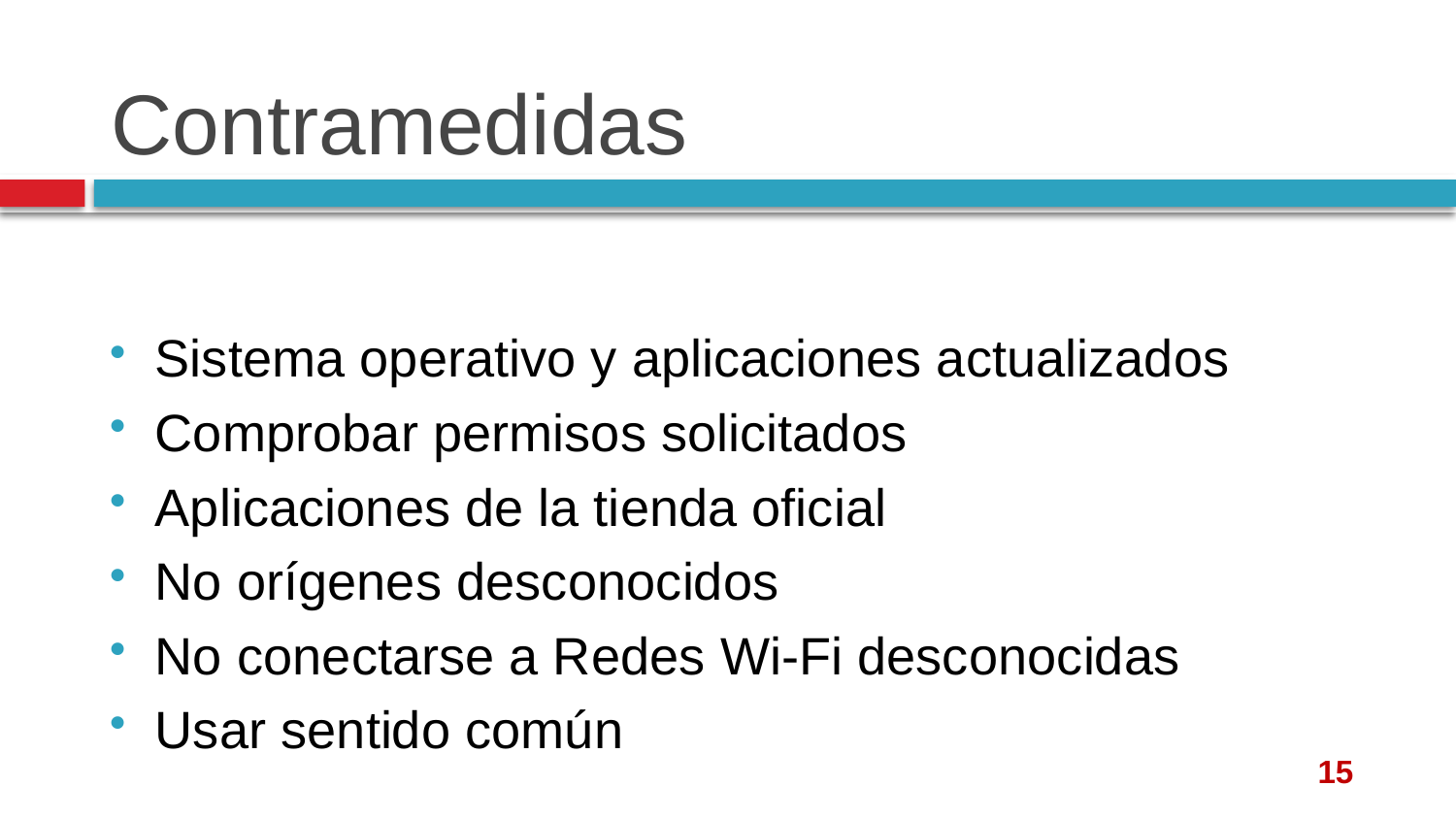

# Contramedidas
Sistema operativo y aplicaciones actualizados
Comprobar permisos solicitados
Aplicaciones de la tienda oficial
No orígenes desconocidos
No conectarse a Redes Wi-Fi desconocidas
Usar sentido común

15